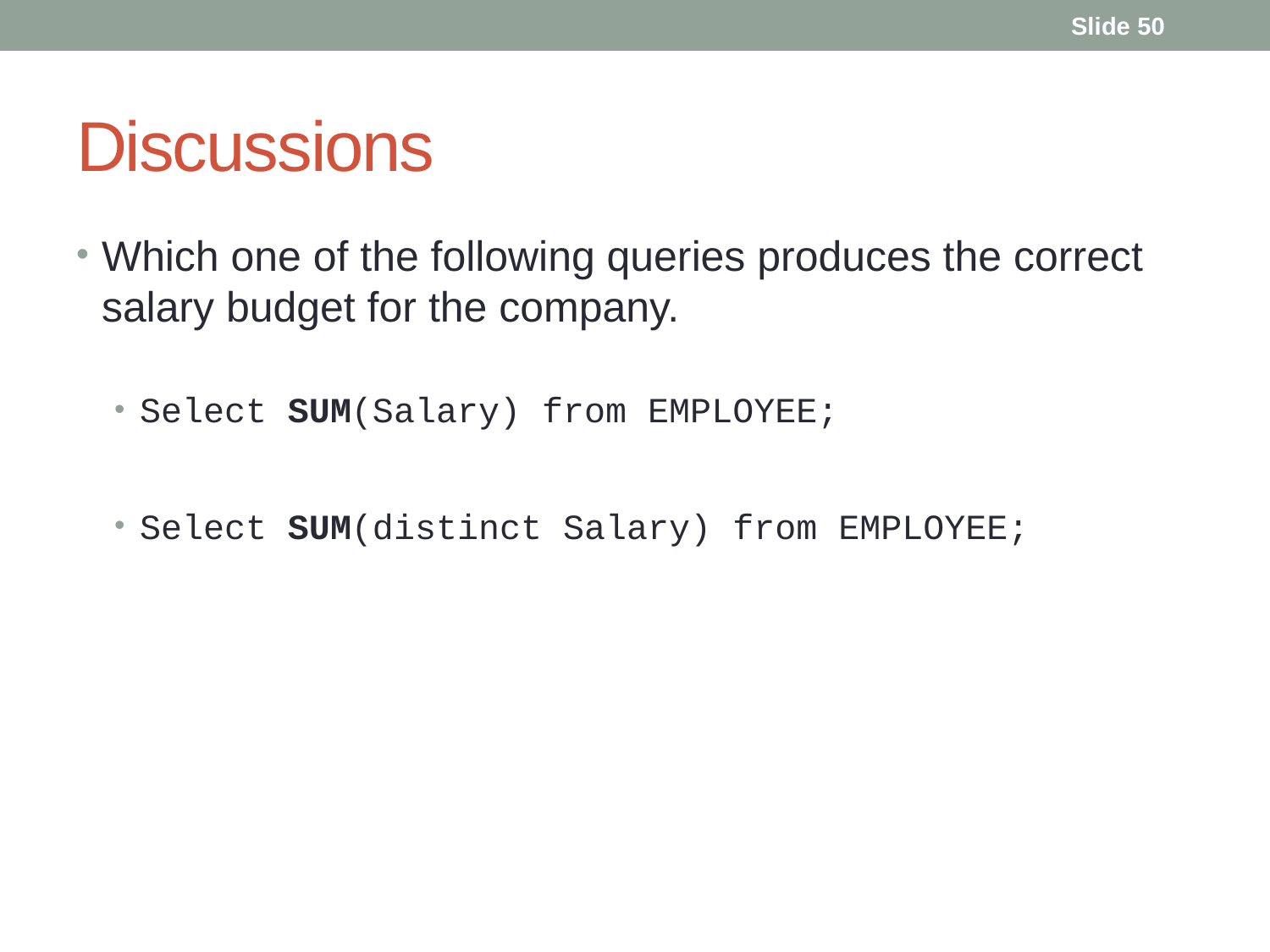

Slide 50
# Discussions
Which one of the following queries produces the correct salary budget for the company.

Select SUM(Salary) from EMPLOYEE;

Select SUM(distinct Salary) from EMPLOYEE;